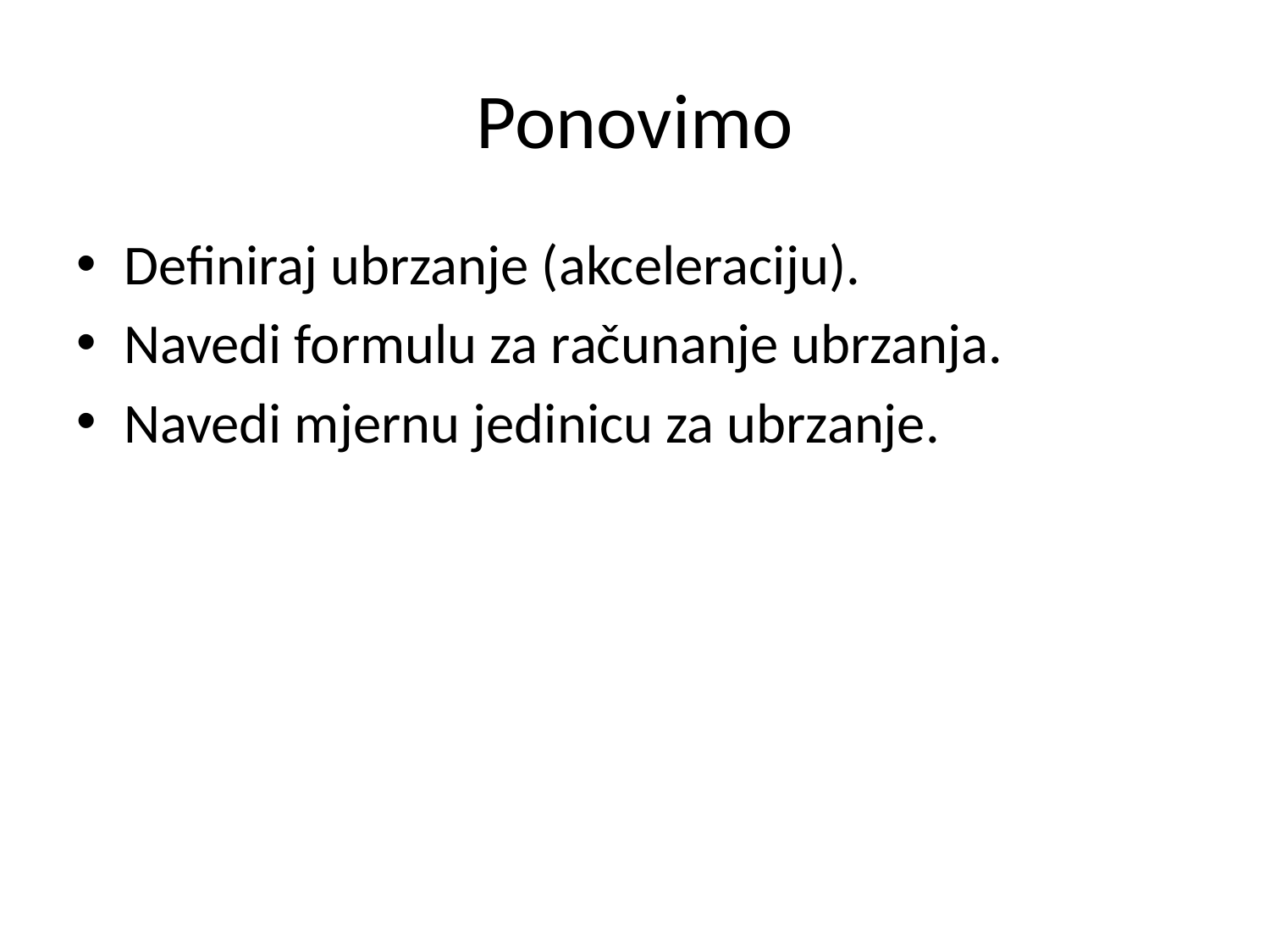

# Ponovimo
Definiraj ubrzanje (akceleraciju).
Navedi formulu za računanje ubrzanja.
Navedi mjernu jedinicu za ubrzanje.